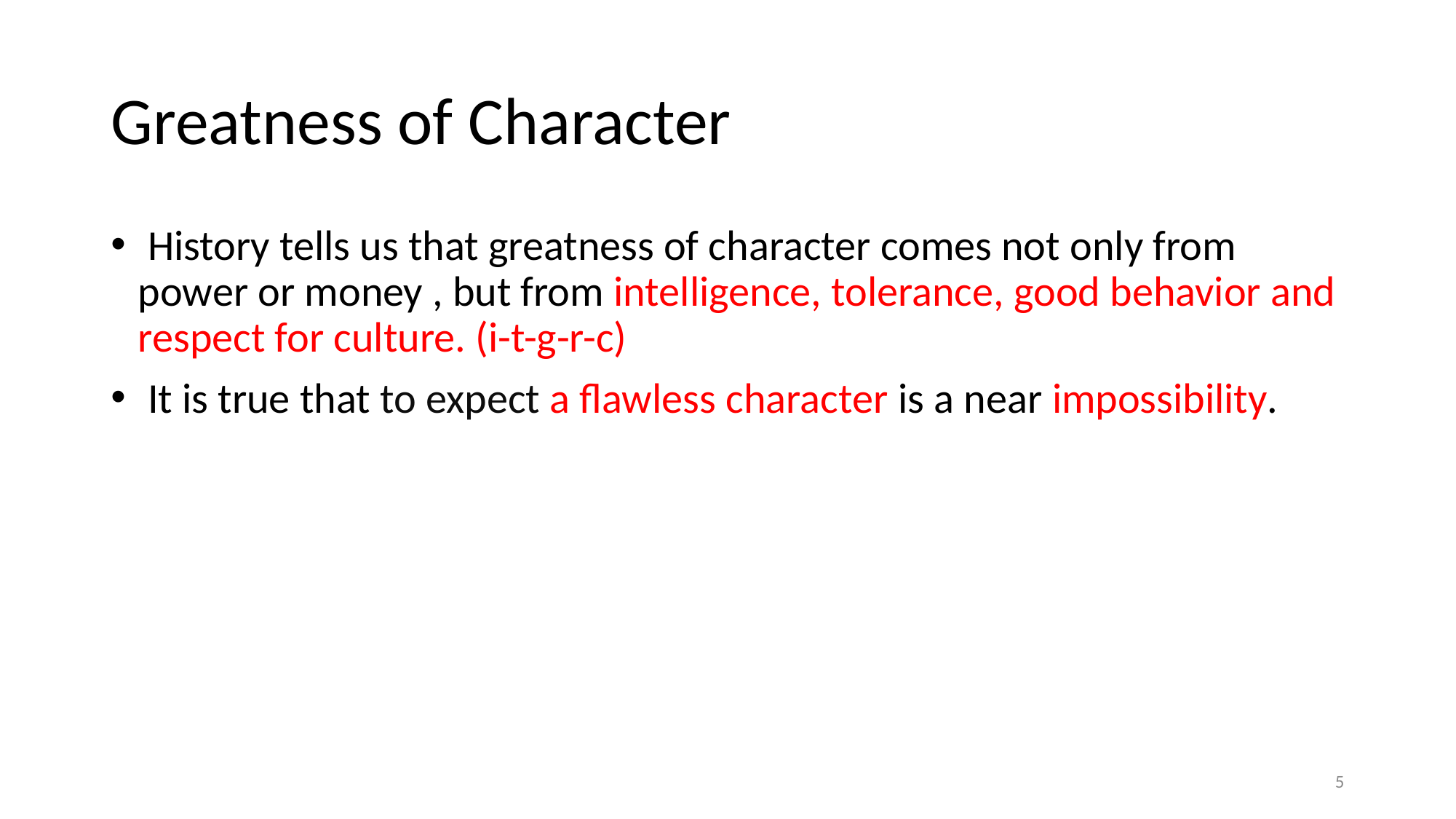

# Greatness of Character
 History tells us that greatness of character comes not only from power or money , but from intelligence, tolerance, good behavior and respect for culture. (i-t-g-r-c)
 It is true that to expect a flawless character is a near impossibility.
5